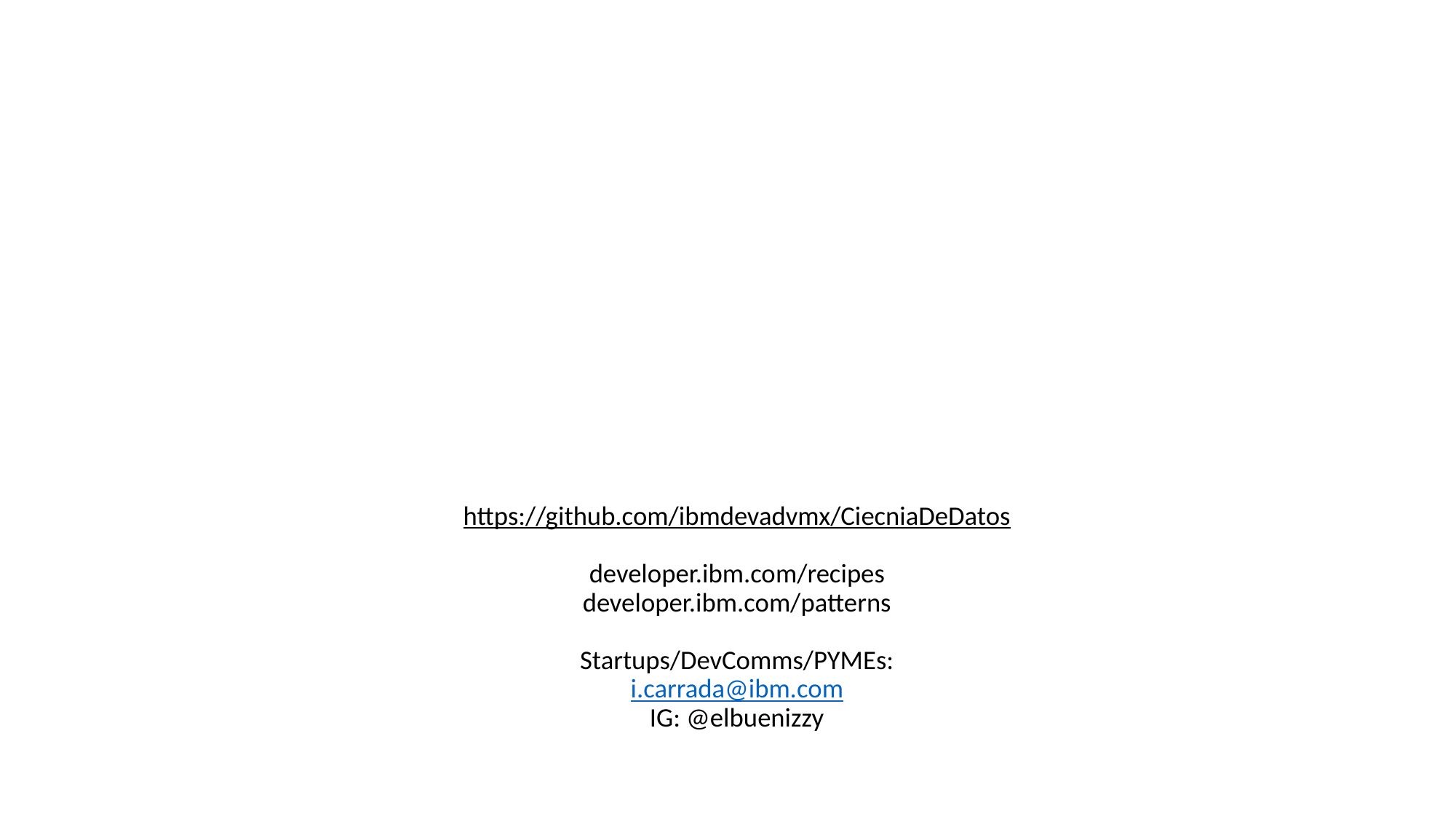

# https://github.com/ibmdevadvmx/CiecniaDeDatos developer.ibm.com/recipes developer.ibm.com/patterns Startups/DevComms/PYMEs: i.carrada@ibm.com IG: @elbuenizzy